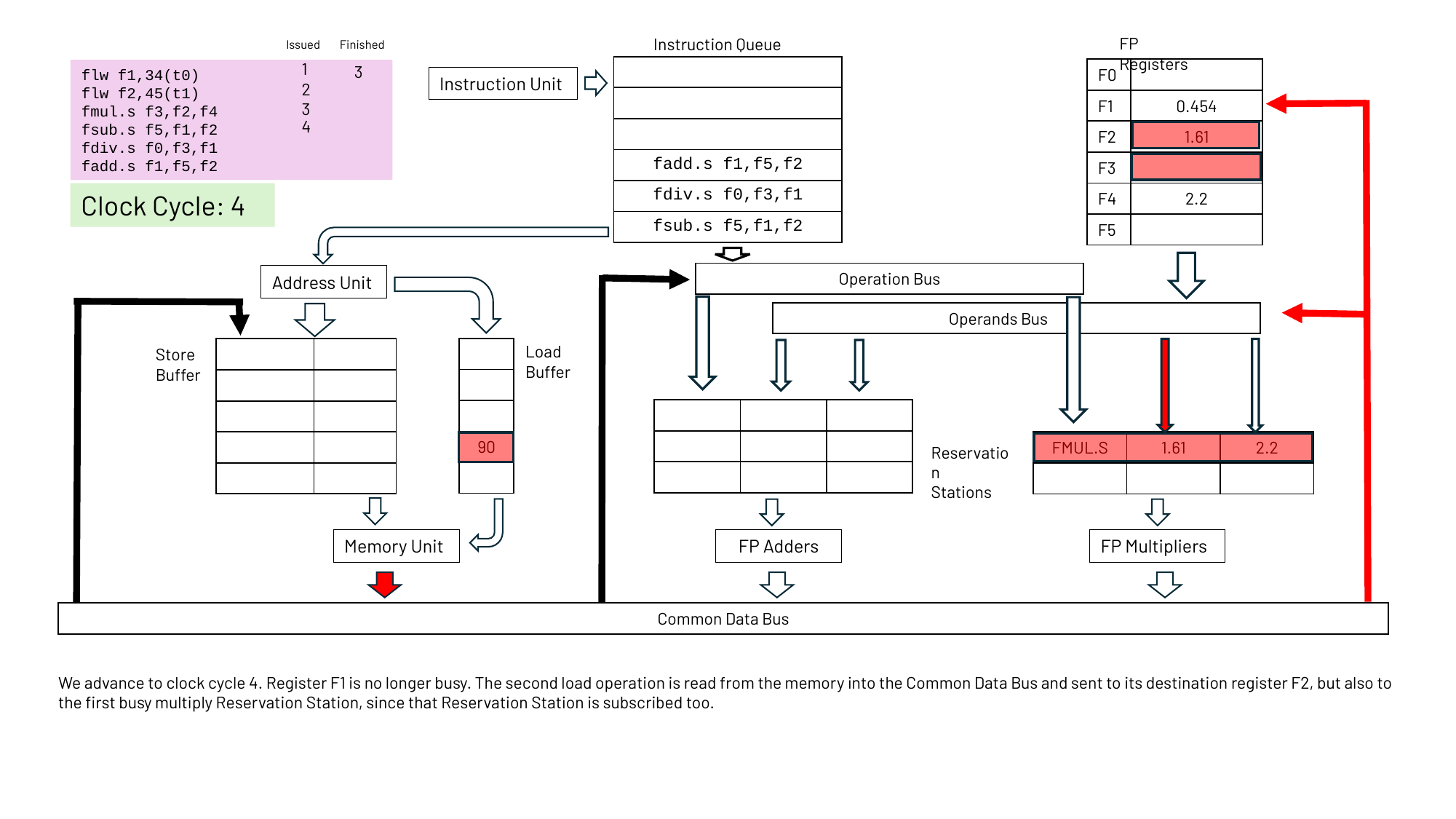

FP Registers
Instruction Queue
Finished
Issued
1
3
|  |
| --- |
|  |
|  |
| fadd.s f1,f5,f2 |
| fdiv.s f0,f3,f1 |
| fsub.s f5,f1,f2 |
| F0 |  |
| --- | --- |
| F1 | 0.454 |
| F2 | 1.61 |
| F3 |  |
| F4 | 2.2 |
| F5 |  |
flw f1,34(t0)
flw f2,45(t1)
fmul.s f3,f2,f4
fsub.s f5,f1,f2
fdiv.s f0,f3,f1
fadd.s f1,f5,f2
Instruction Unit

2
3

4

Clock Cycle: 4

| Operation Bus |
| --- |
Address Unit

| Operands Bus |
| --- |

Load
Buffer
|  |
| --- |
|  |
|  |
| 90 |
|  |
Store
Buffer
|  |  |
| --- | --- |
|  |  |
|  |  |
|  |  |
|  |  |

|  |  |  |
| --- | --- | --- |
|  |  |  |
|  |  |  |
| FMUL.S | 1.61 | 2.2 |
| --- | --- | --- |
|  |  |  |

Reservation
Stations

Memory Unit
FP Adders
FP Multipliers

| Common Data Bus |
| --- |
We advance to clock cycle 4. Register F1 is no longer busy. The second load operation is read from the memory into the Common Data Bus and sent to its destination register F2, but also to the first busy multiply Reservation Station, since that Reservation Station is subscribed too.